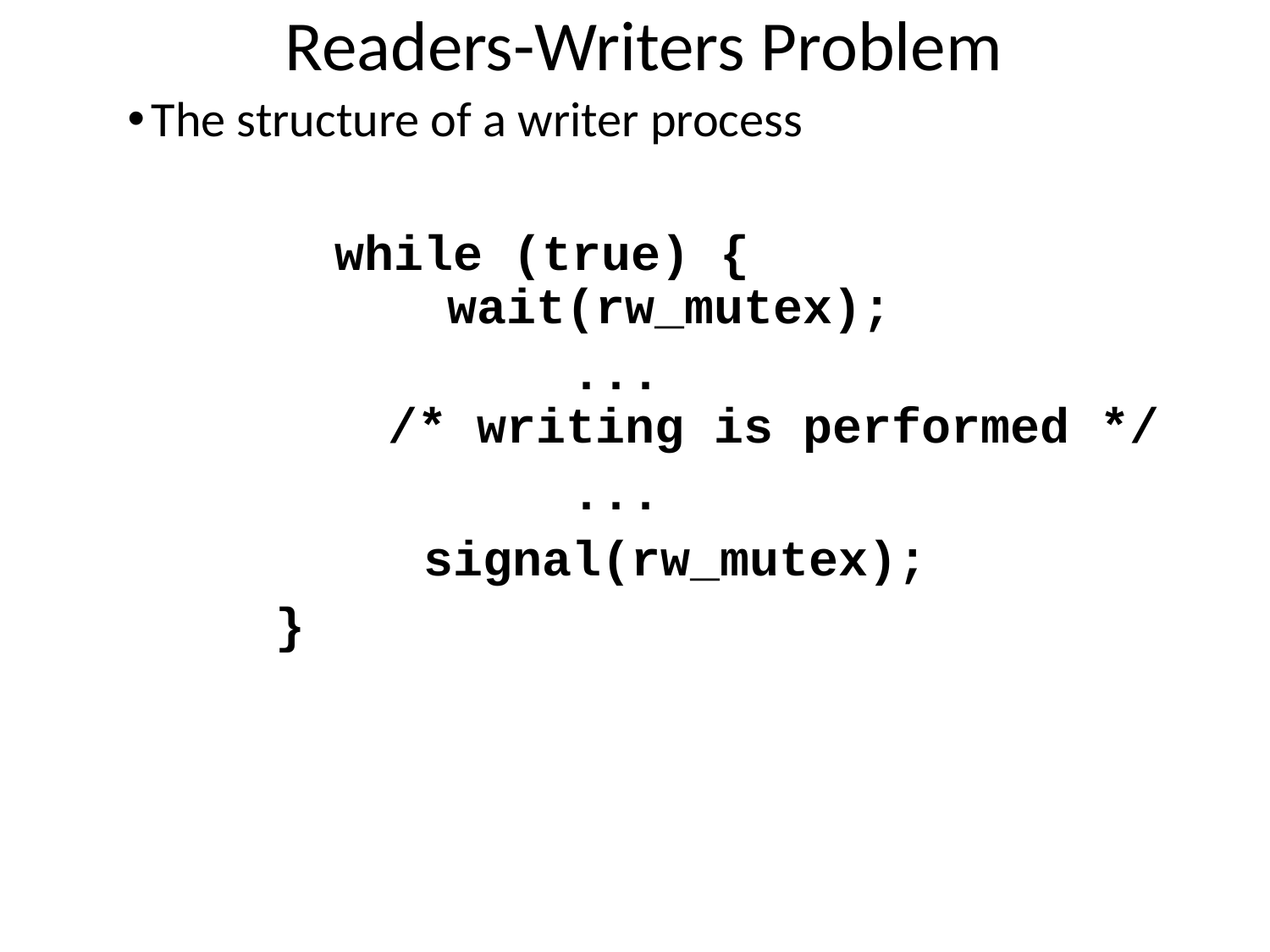

# Readers-Writers Problem
The structure of a writer process

       while (true) {
          wait(rw_mutex);
               ...
        /* writing is performed */
               ...
          signal(rw_mutex);
     }